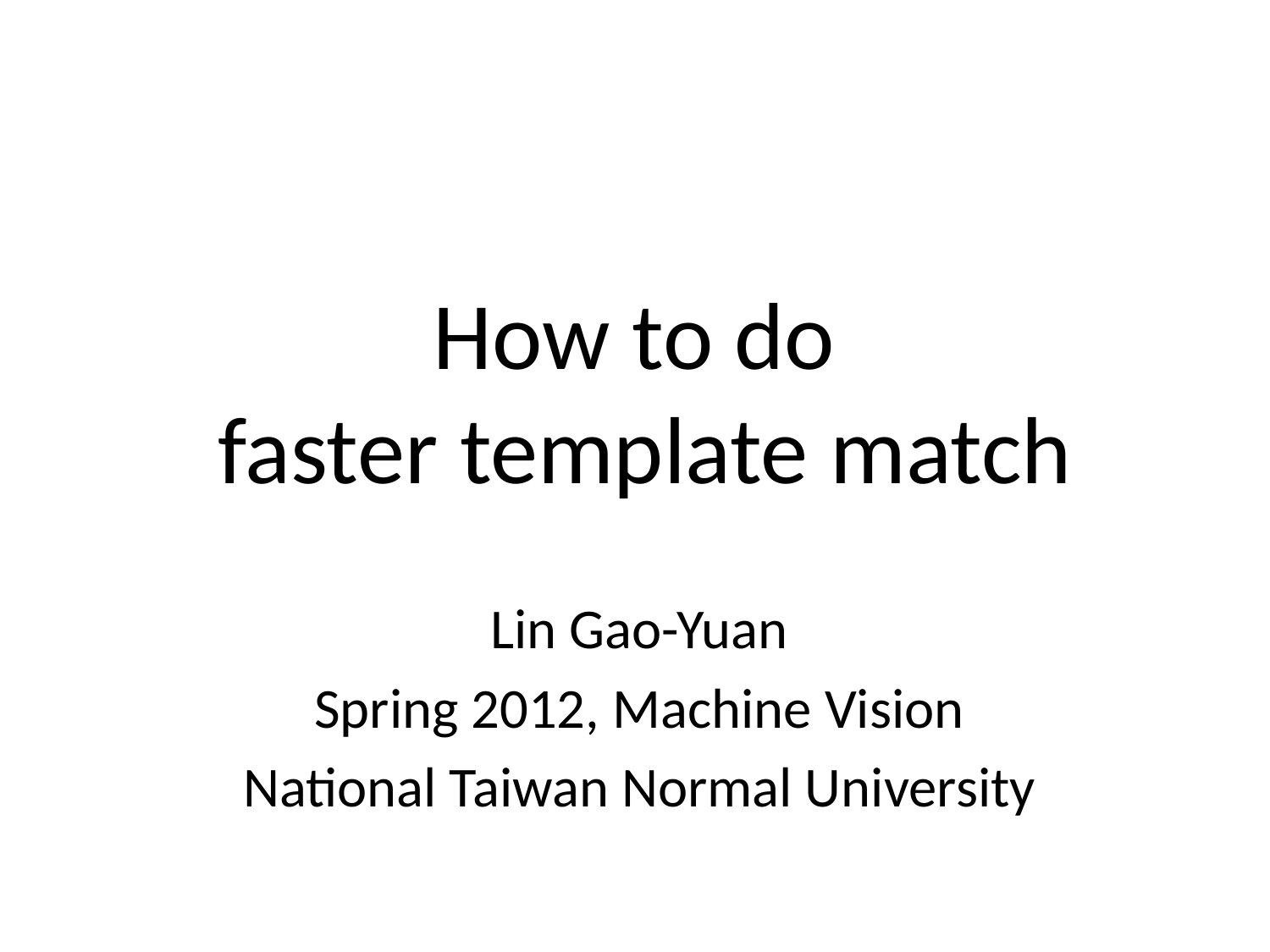

# How to do faster template match
Lin Gao-Yuan
Spring 2012, Machine Vision
National Taiwan Normal University